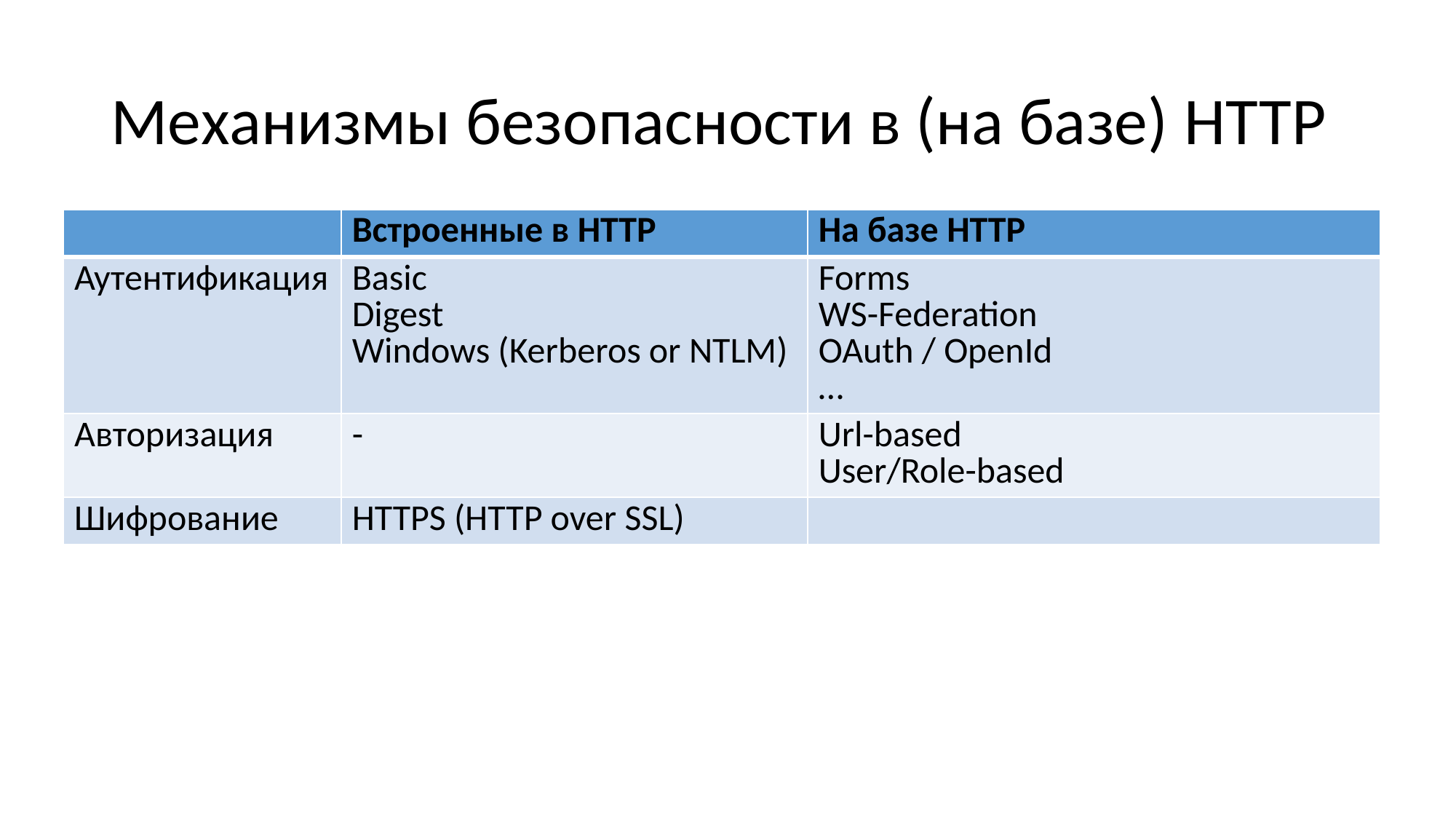

# Механизмы безопасности в (на базе) HTTP
|  | Встроенные в HTTP | На базе HTTP |
| --- | --- | --- |
| Аутентификация | Basic Digest Windows (Kerberos or NTLM) | Forms WS-Federation OAuth / OpenId … |
| Авторизация | - | Url-based User/Role-based |
| Шифрование | HTTPS (HTTP over SSL) |  |